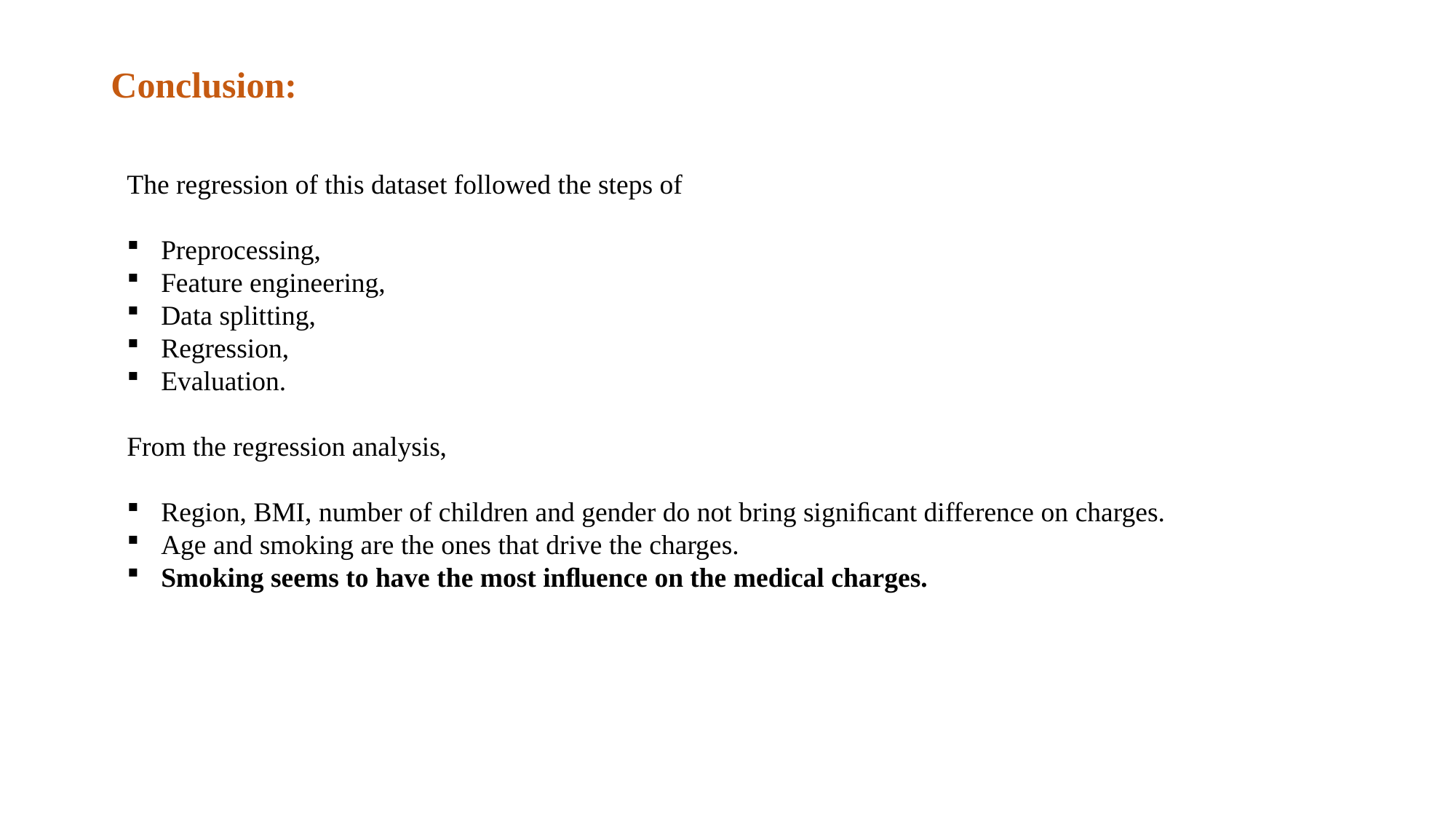

# Conclusion:
The regression of this dataset followed the steps of

Preprocessing,
Feature engineering,
Data splitting,
Regression,
Evaluation.

From the regression analysis,

Region, BMI, number of children and gender do not bring signiﬁcant difference on charges.
Age and smoking are the ones that drive the charges.
Smoking seems to have the most inﬂuence on the medical charges.